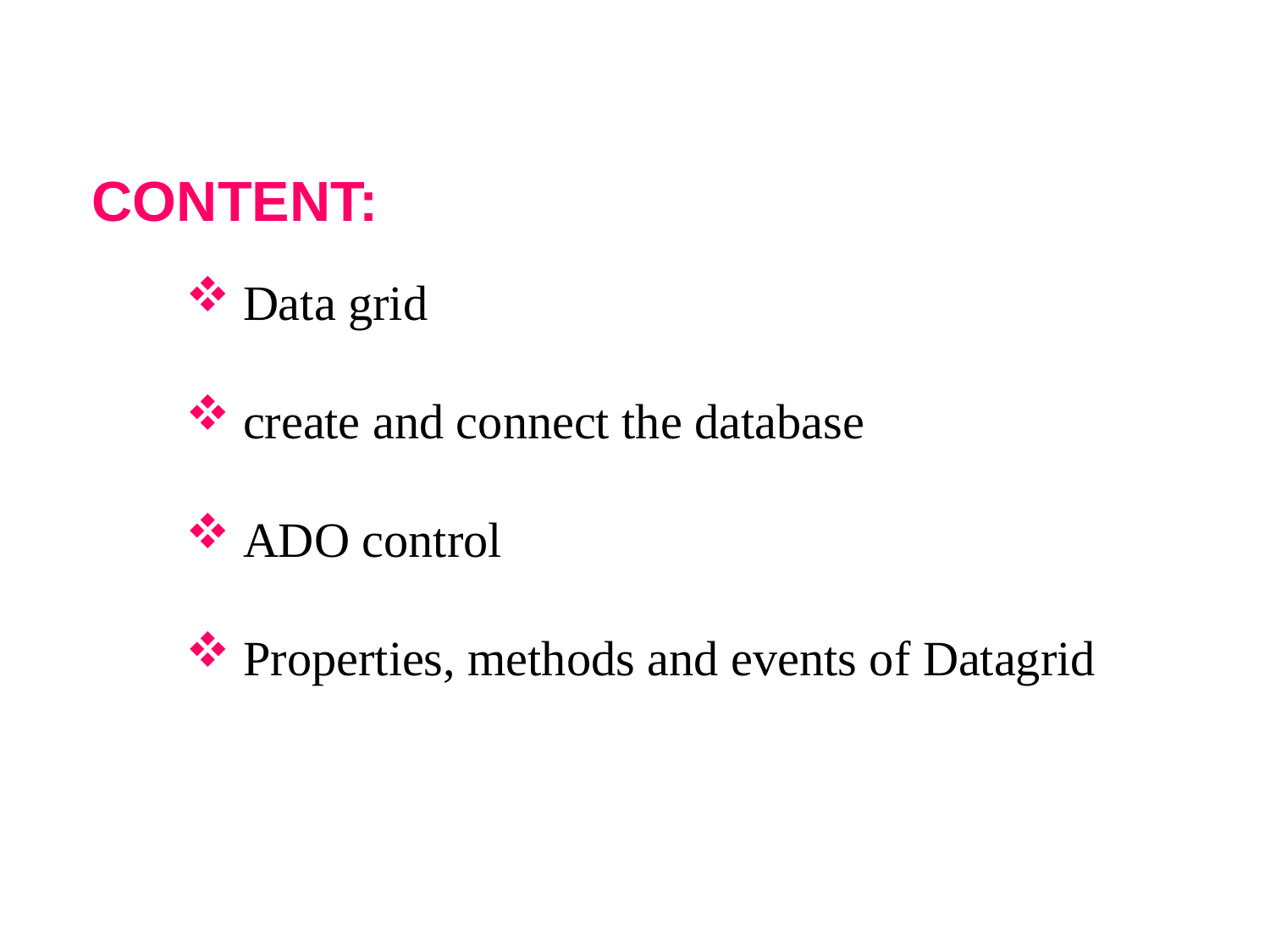

CONTENT:
 Data grid

 create and connect the database

 ADO control

 Properties, methods and events of Datagrid